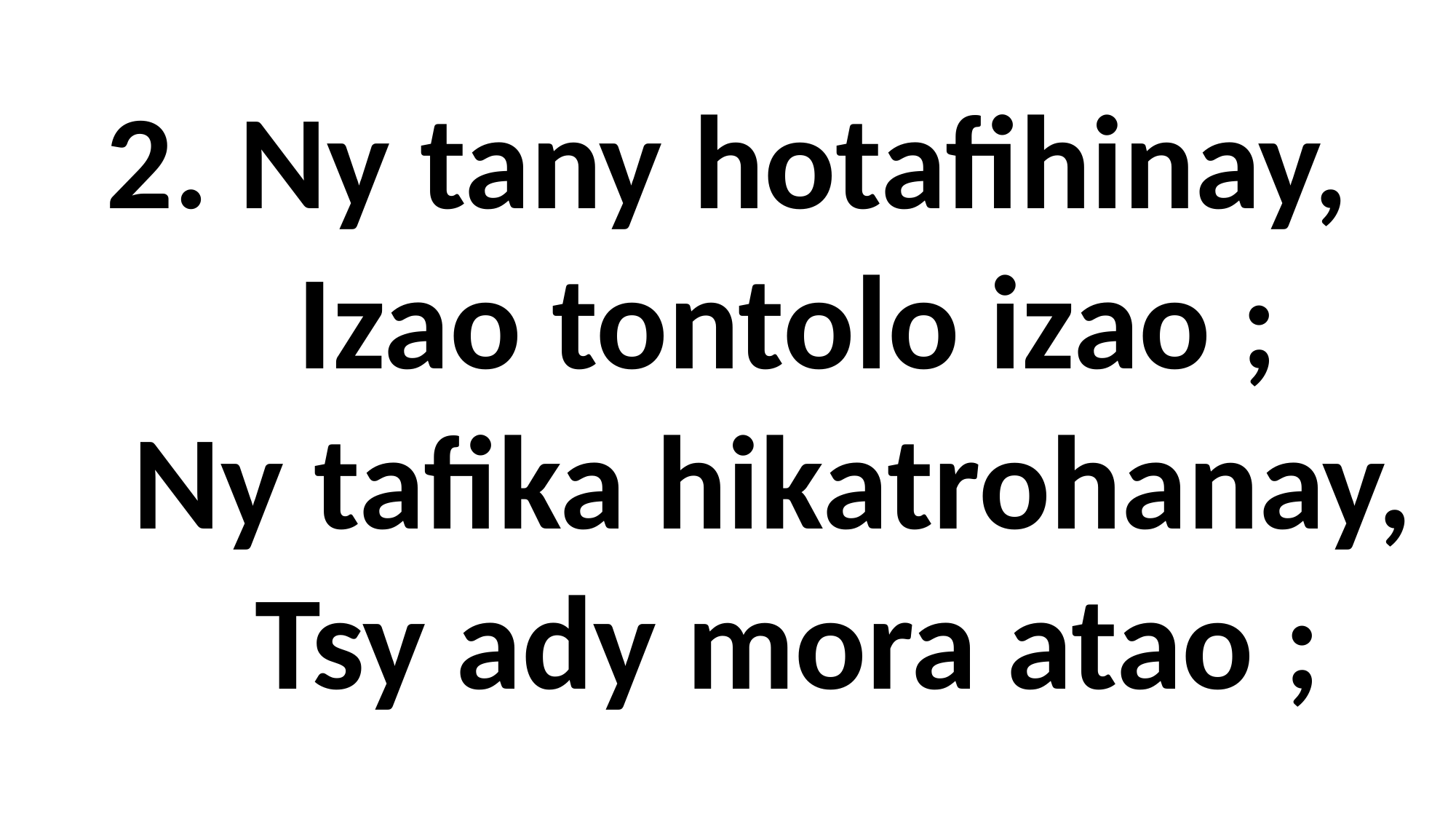

2. Ny tany hotafihinay,
    Izao tontolo izao ;
   Ny tafika hikatrohanay,
    Tsy ady mora atao ;